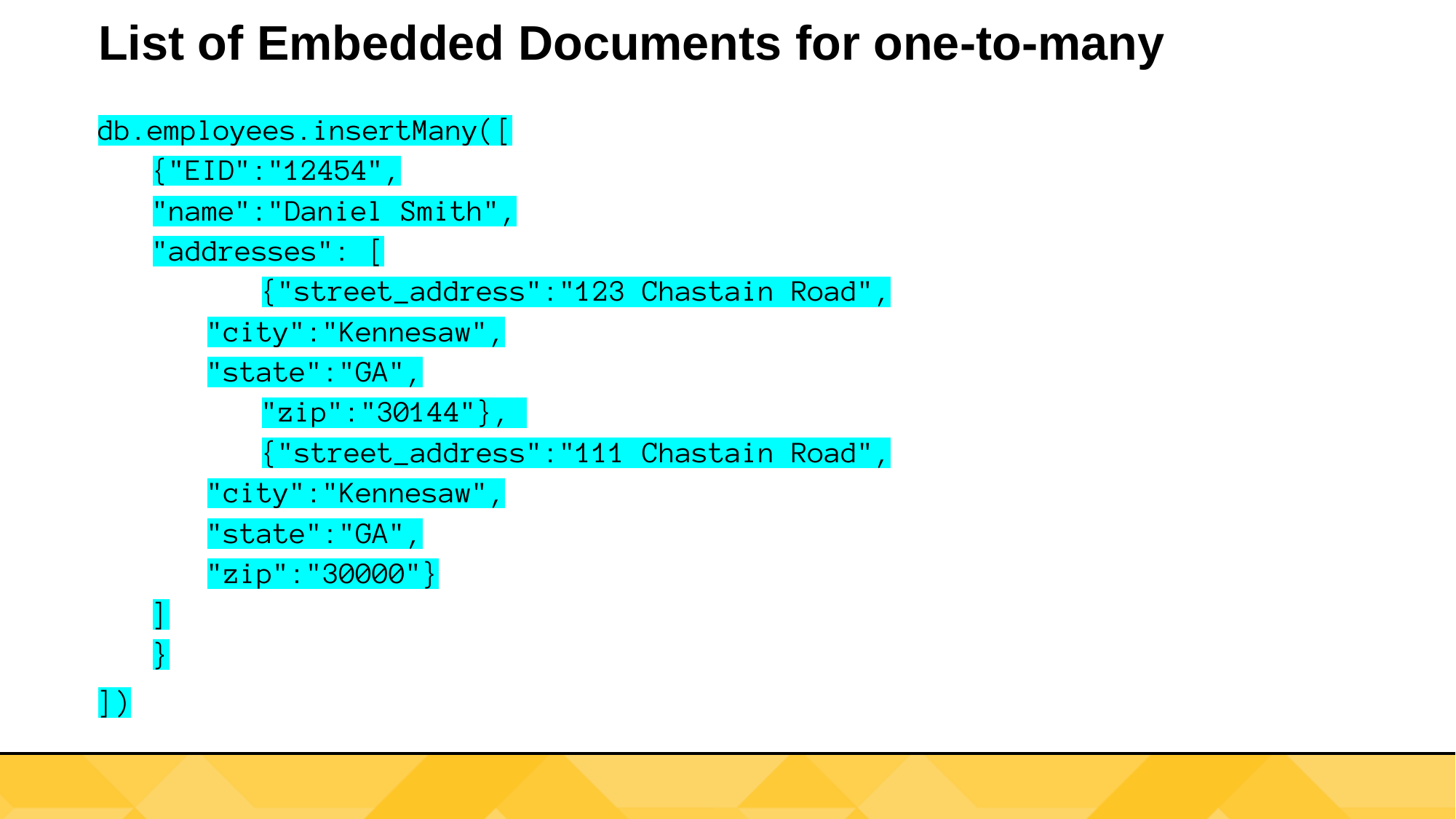

# List of Embedded Documents for one-to-many
db.employees.insertMany([
{"EID":"12454",
"name":"Daniel Smith",
"addresses": [
	{"street_address":"123 Chastain Road",
"city":"Kennesaw",
"state":"GA",
	"zip":"30144"},
	{"street_address":"111 Chastain Road",
"city":"Kennesaw",
"state":"GA",
"zip":"30000"}
]
}
])